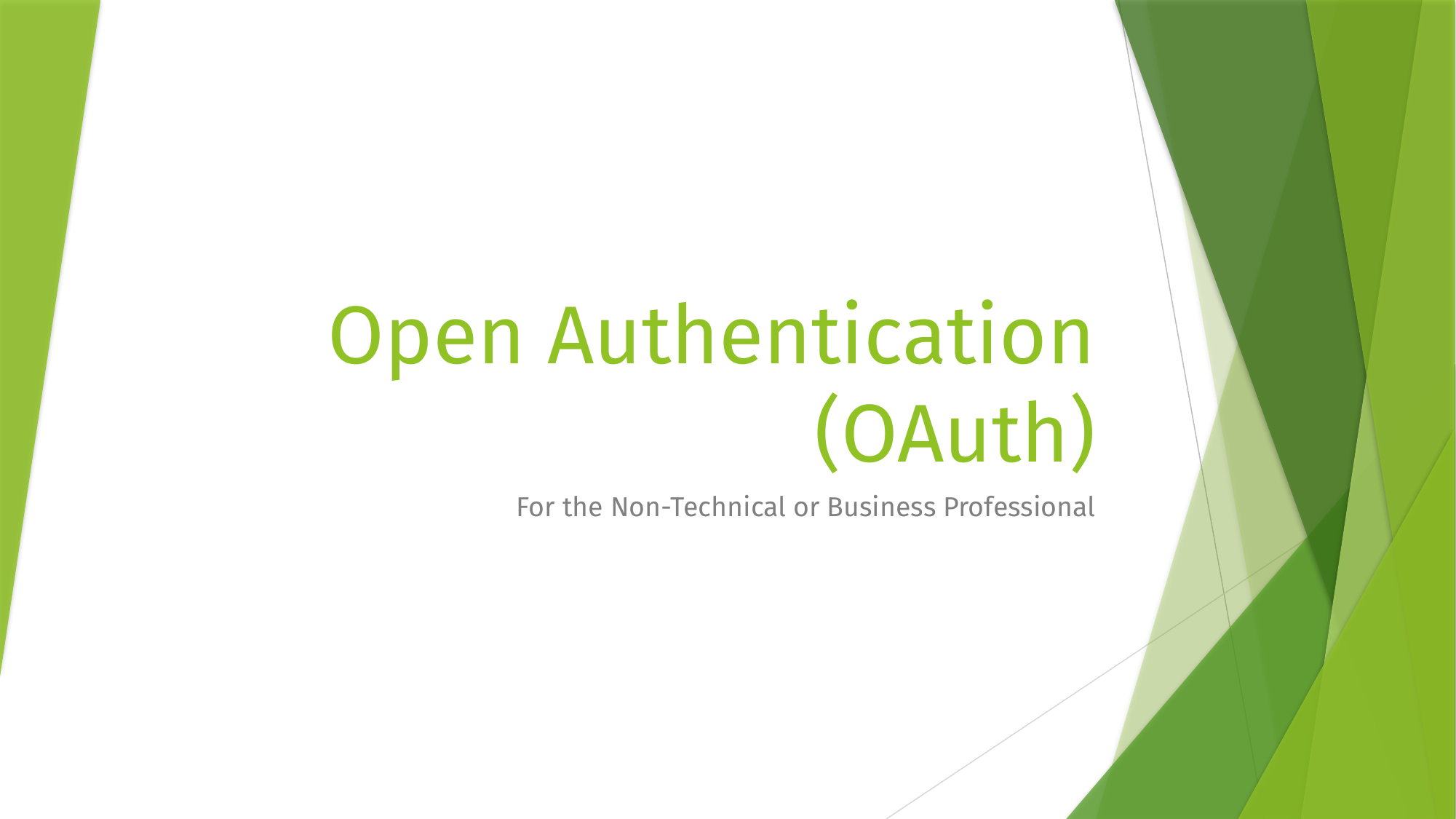

# Open Authentication (OAuth)
For the Non-Technical or Business Professional